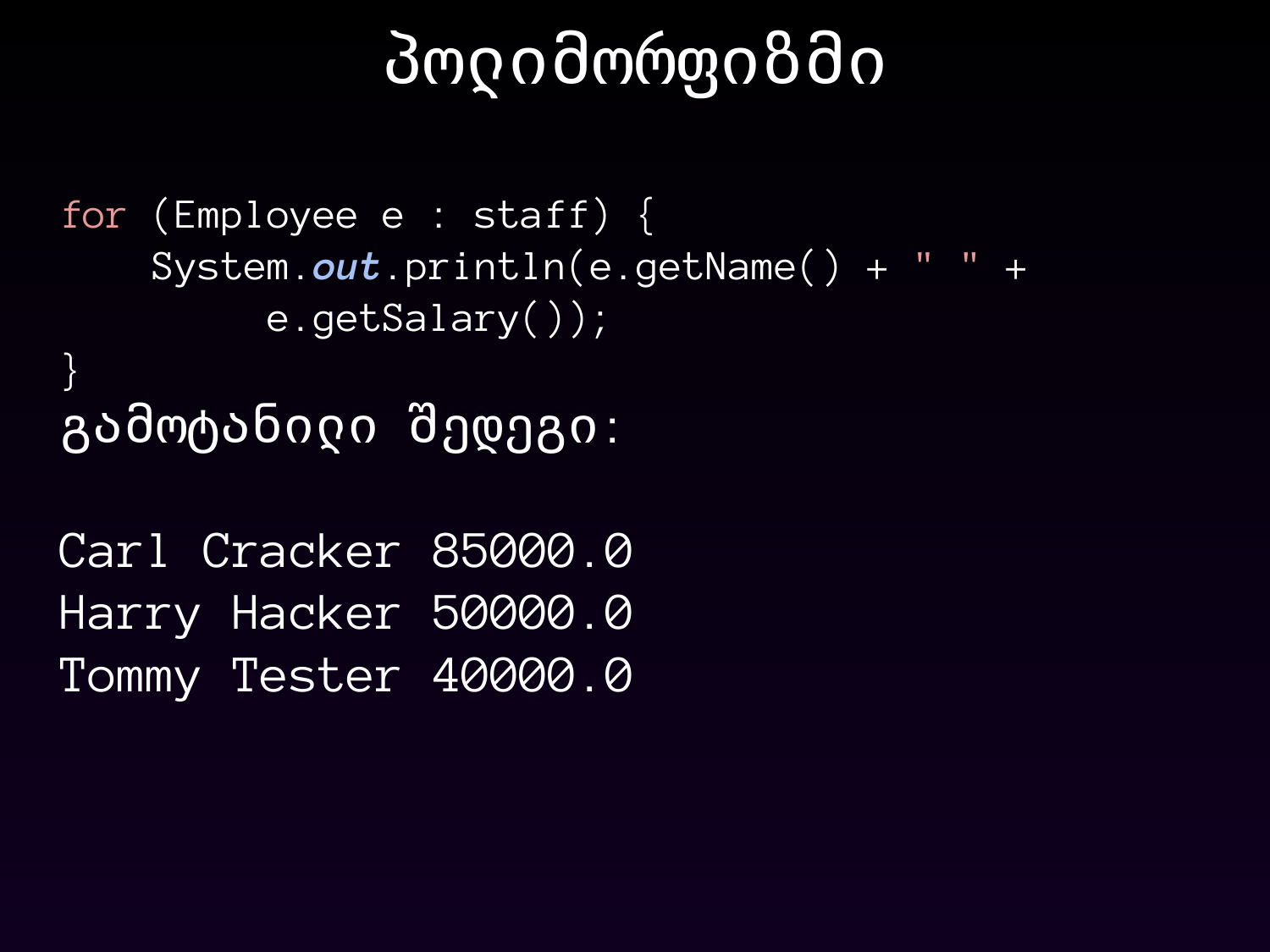

# პოლიმორფიზმი
for (Employee e : staff) {
    System.out.println(e.getName() + " " +
         e.getSalary());
}
გამოტანილი შედეგი:

Carl Cracker 85000.0
Harry Hacker 50000.0
Tommy Tester 40000.0